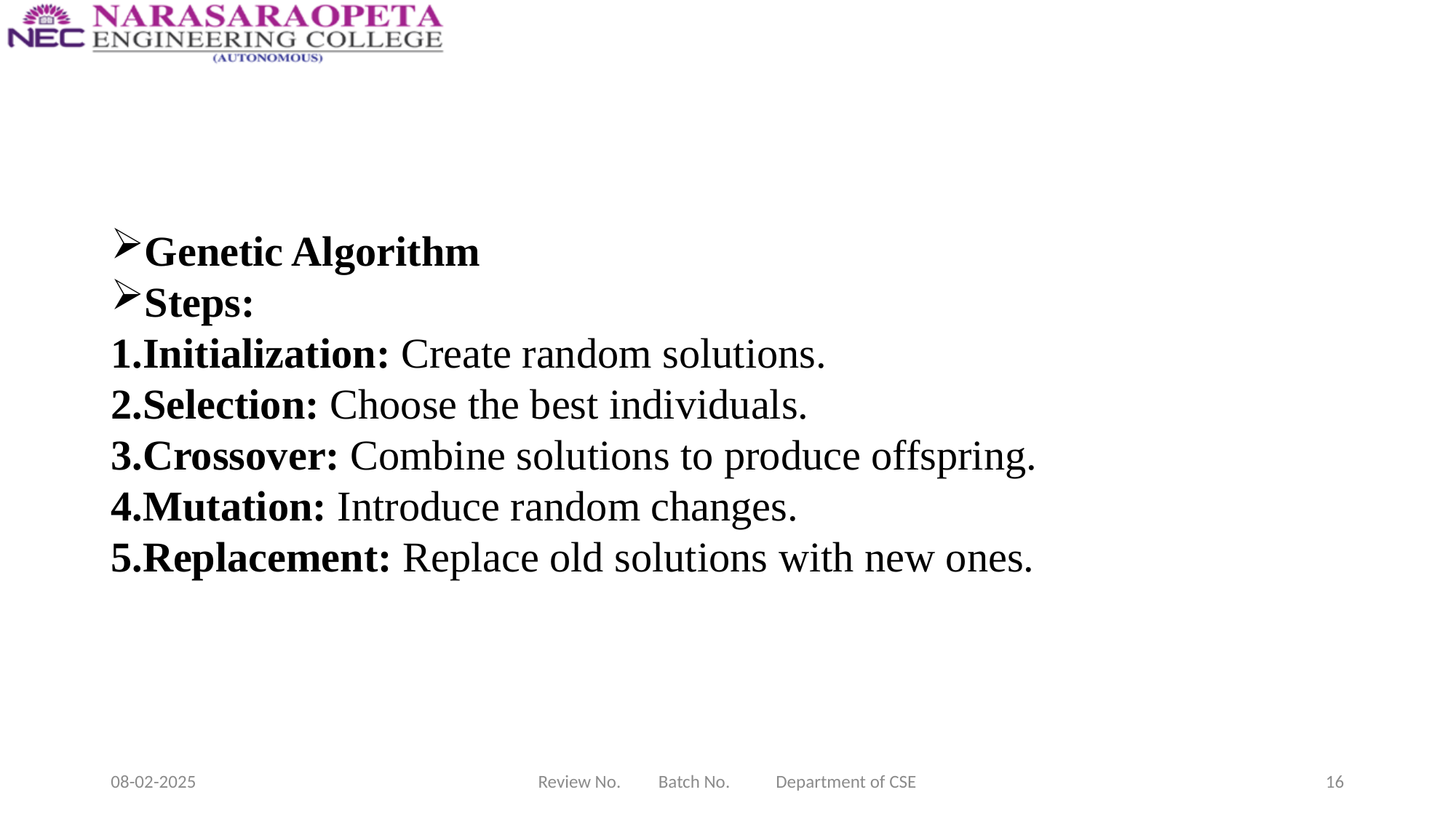

#
Genetic Algorithm
Steps:
Initialization: Create random solutions.
Selection: Choose the best individuals.
Crossover: Combine solutions to produce offspring.
Mutation: Introduce random changes.
Replacement: Replace old solutions with new ones.

08-02-2025
Review No.         Batch No.           Department of CSE
16